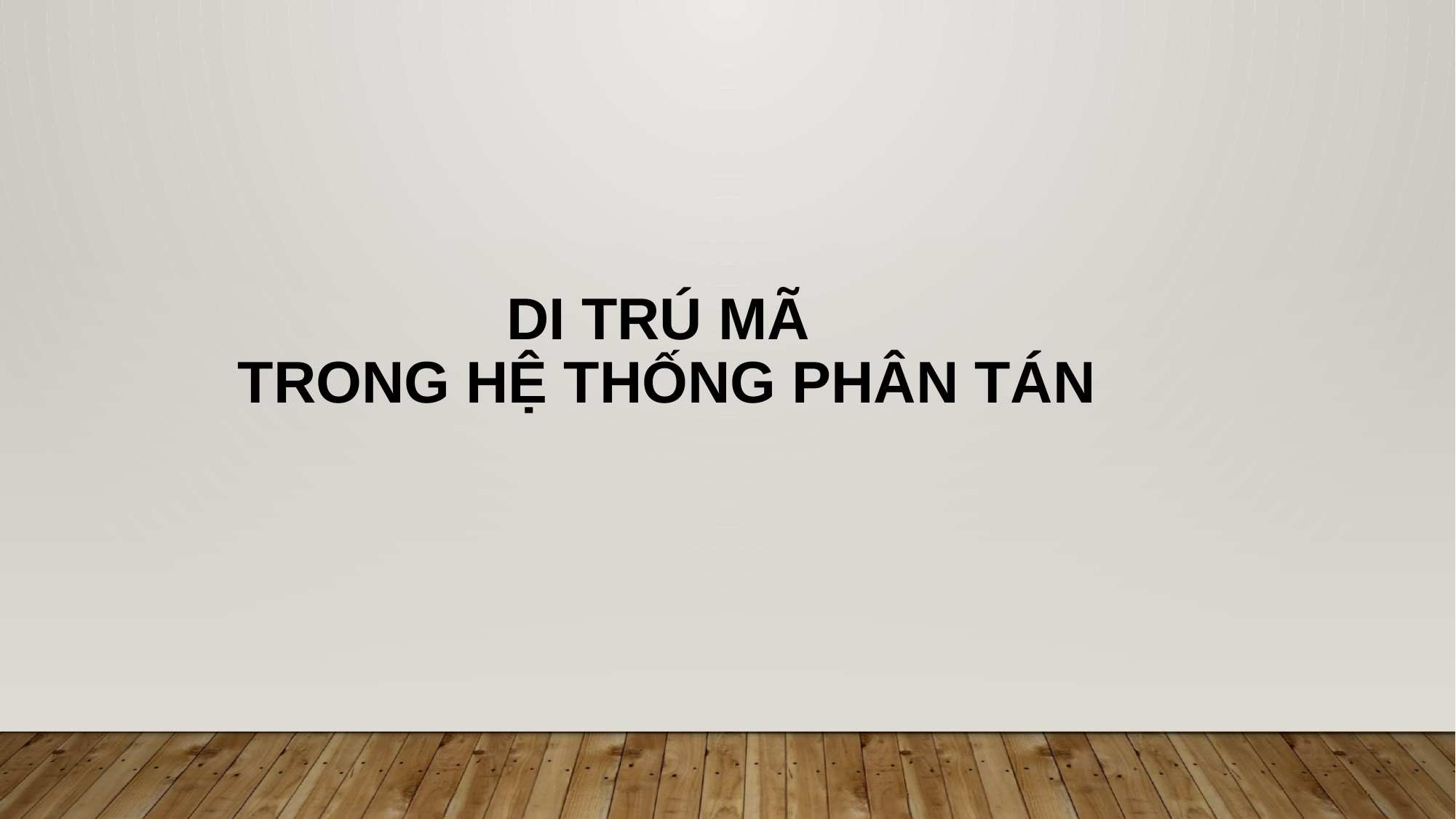

DI TRÚ MÃ
TRONG HỆ THỐNG PHÂN TÁN